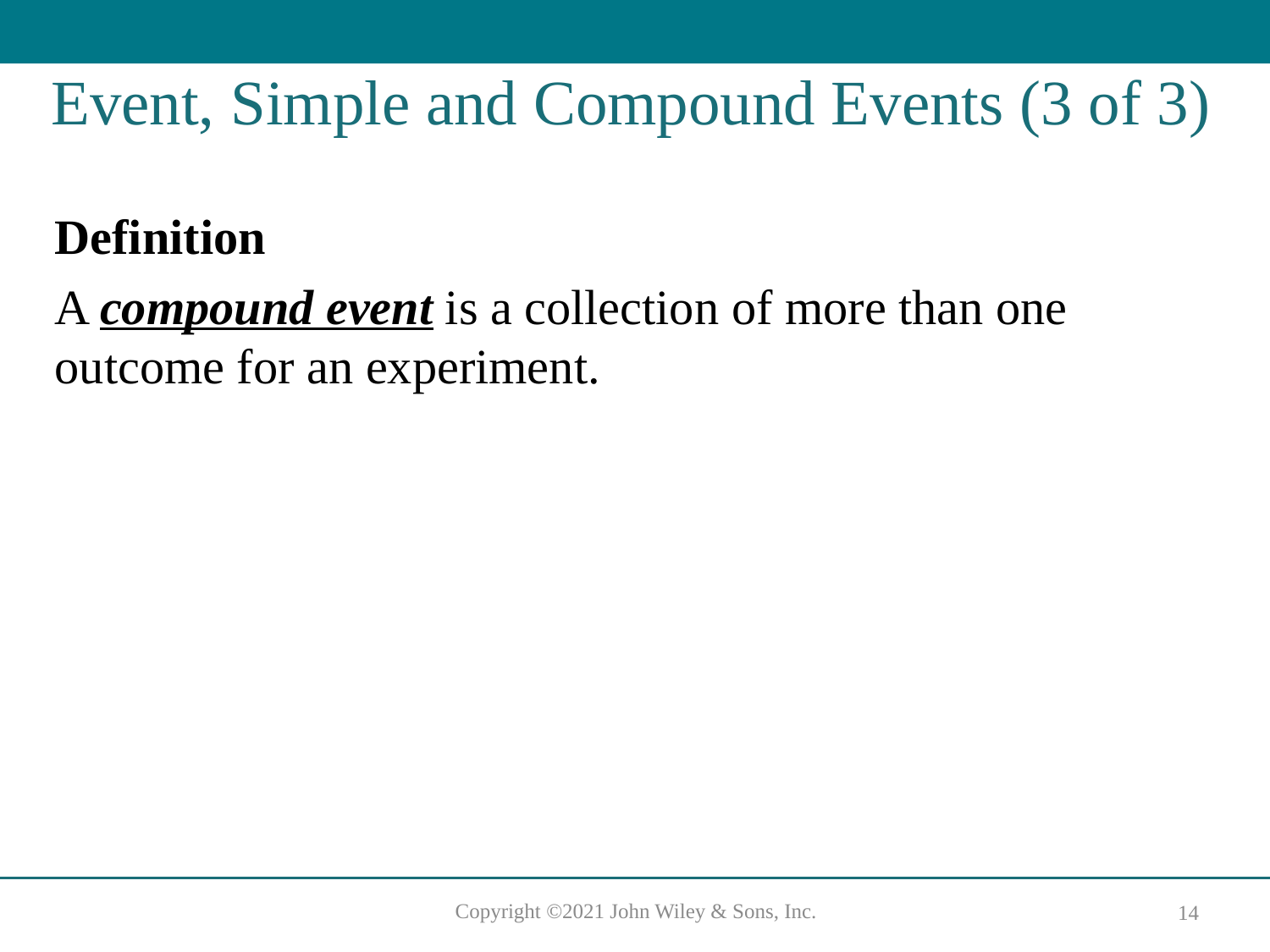

# Event, Simple and Compound Events (3 of 3)
Definition
A compound event is a collection of more than one outcome for an experiment.